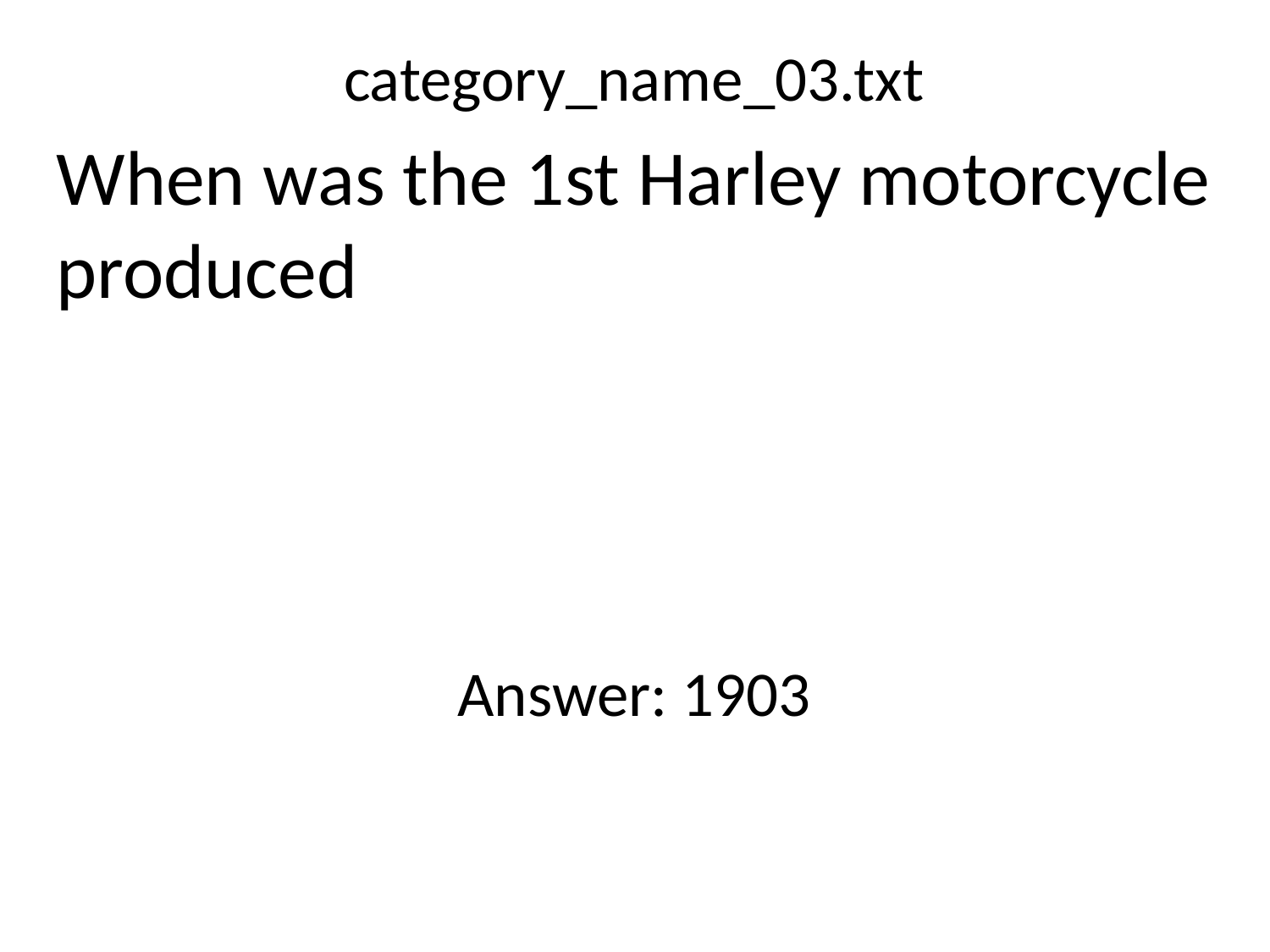

category_name_03.txt
When was the 1st Harley motorcycle produced
Answer: 1903